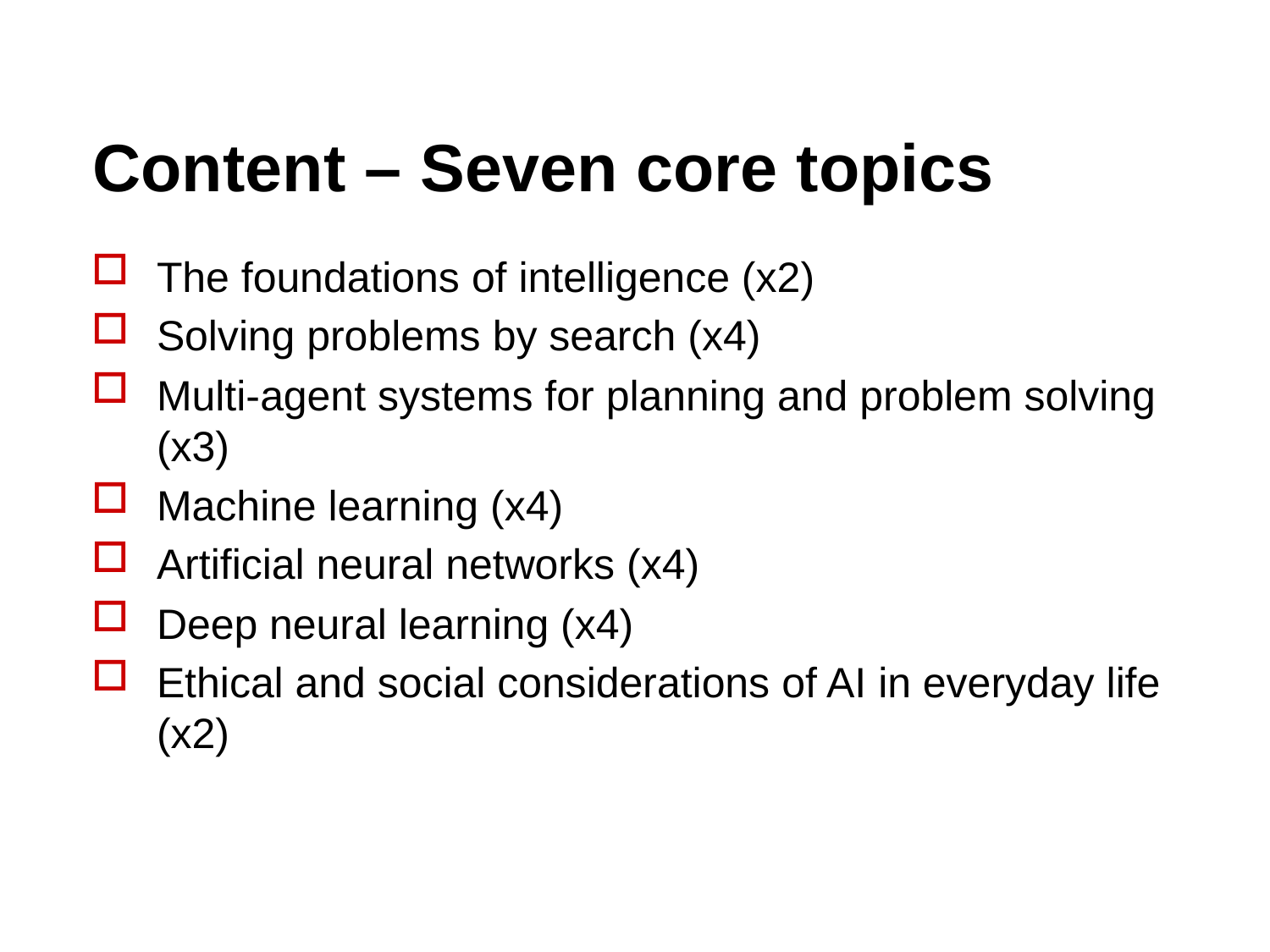

# Content – Seven core topics
The foundations of intelligence (x2)
Solving problems by search (x4)
Multi-agent systems for planning and problem solving (x3)
Machine learning (x4)
Artificial neural networks (x4)
Deep neural learning (x4)
Ethical and social considerations of AI in everyday life (x2)